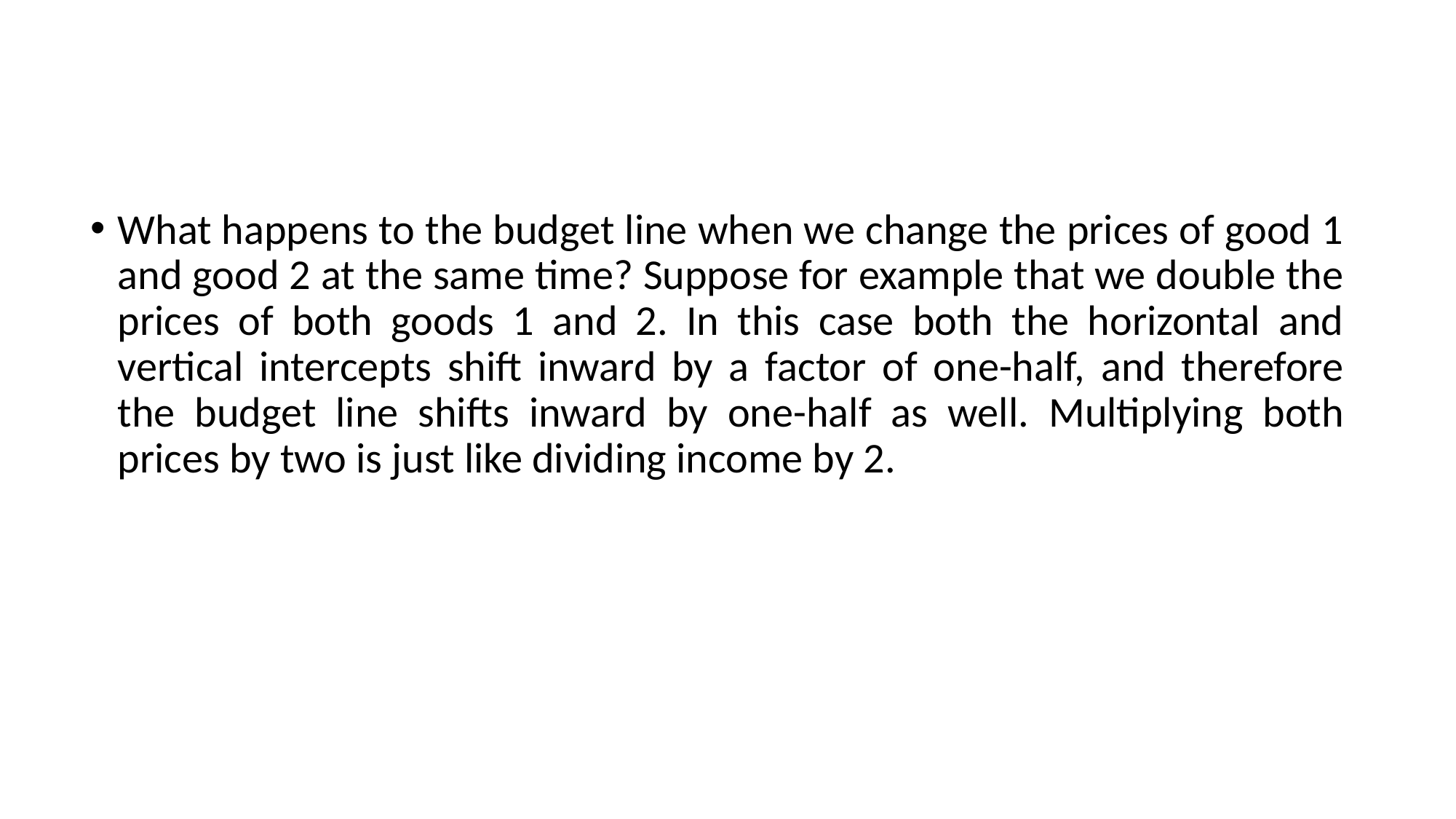

#
What happens to the budget line when we change the prices of good 1 and good 2 at the same time? Suppose for example that we double the prices of both goods 1 and 2. In this case both the horizontal and vertical intercepts shift inward by a factor of one-half, and therefore the budget line shifts inward by one-half as well. Multiplying both prices by two is just like dividing income by 2.